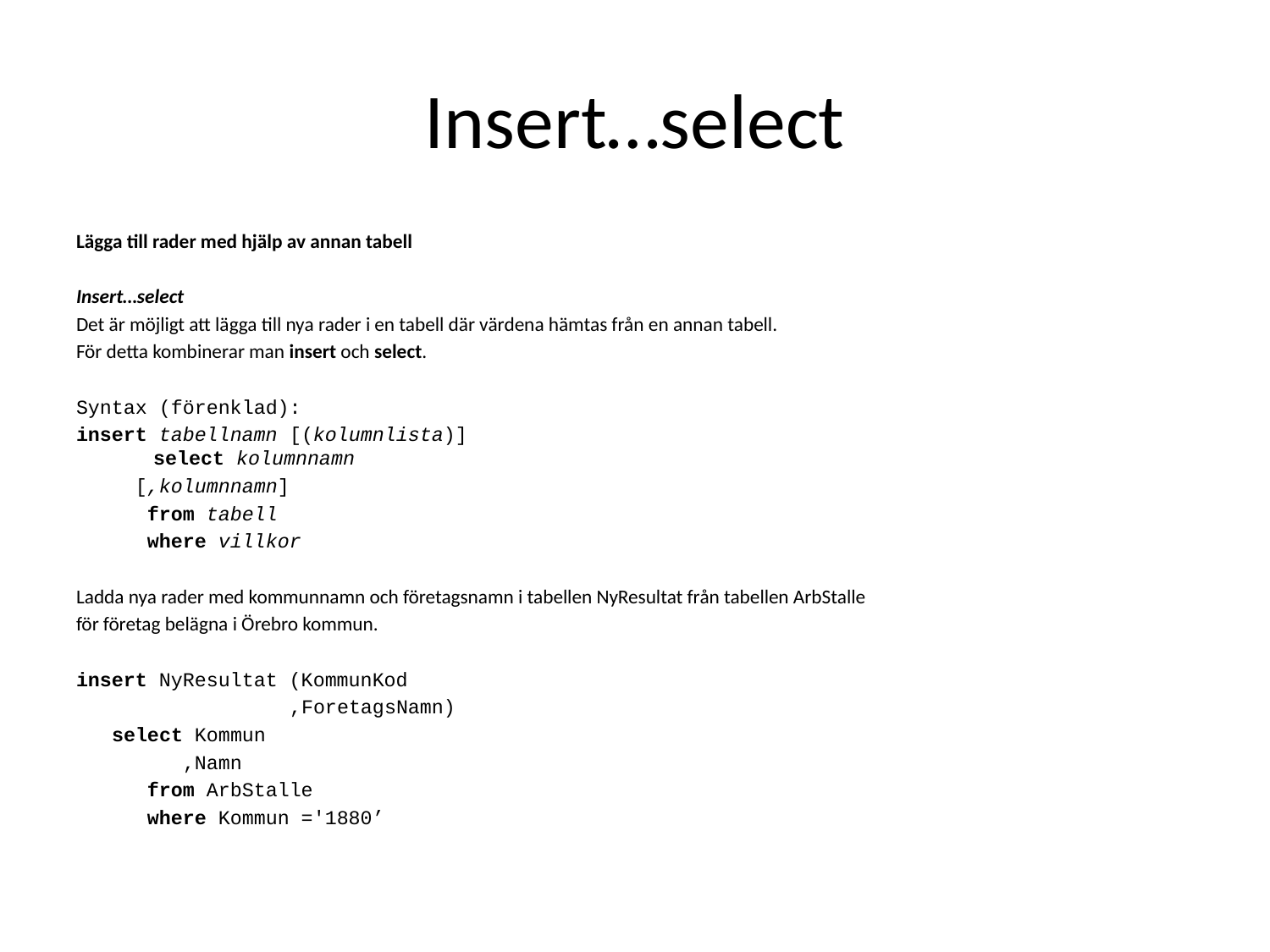

# Insert…select
Lägga till rader med hjälp av annan tabell

Insert…select
Det är möjligt att lägga till nya rader i en tabell där värdena hämtas från en annan tabell.
För detta kombinerar man insert och select.

Syntax (förenklad):
insert tabellnamn [(kolumnlista)]
   select kolumnnamn
     [,kolumnnamn]
      from tabell
      where villkor

Ladda nya rader med kommunnamn och företagsnamn i tabellen NyResultat från tabellen ArbStalle
för företag belägna i Örebro kommun.

insert NyResultat (KommunKod
                  ,ForetagsNamn)
   select Kommun
         ,Namn
      from ArbStalle
      where Kommun ='1880’